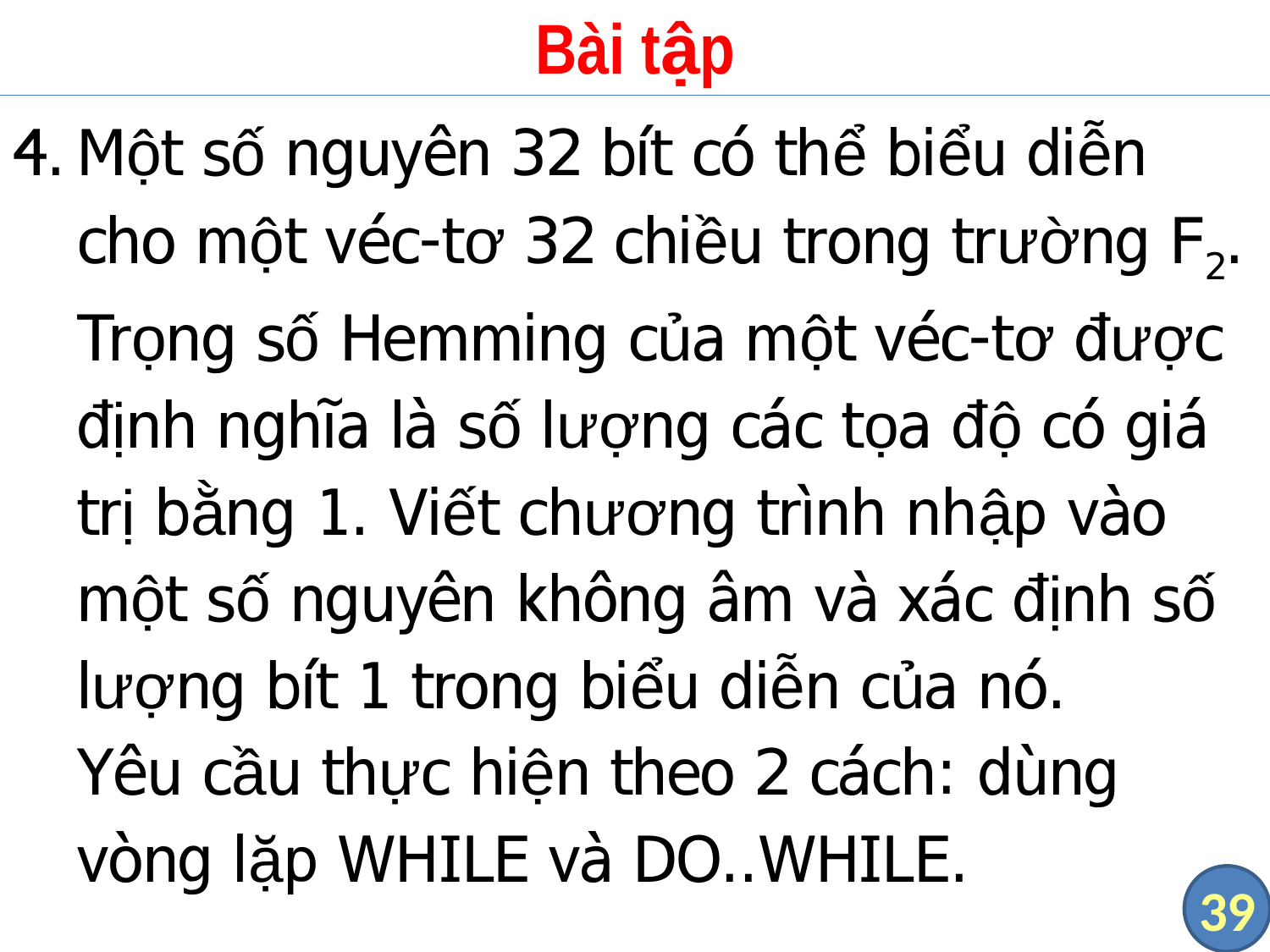

# Bài tập
Một số nguyên 32 bít có thể biểu diễn cho một véc-tơ 32 chiều trong trường F2. Trọng số Hemming của một véc-tơ được định nghĩa là số lượng các tọa độ có giá trị bằng 1. Viết chương trình nhập vào một số nguyên không âm và xác định số lượng bít 1 trong biểu diễn của nó.
Yêu cầu thực hiện theo 2 cách: dùng vòng lặp WHILE và DO..WHILE.
39